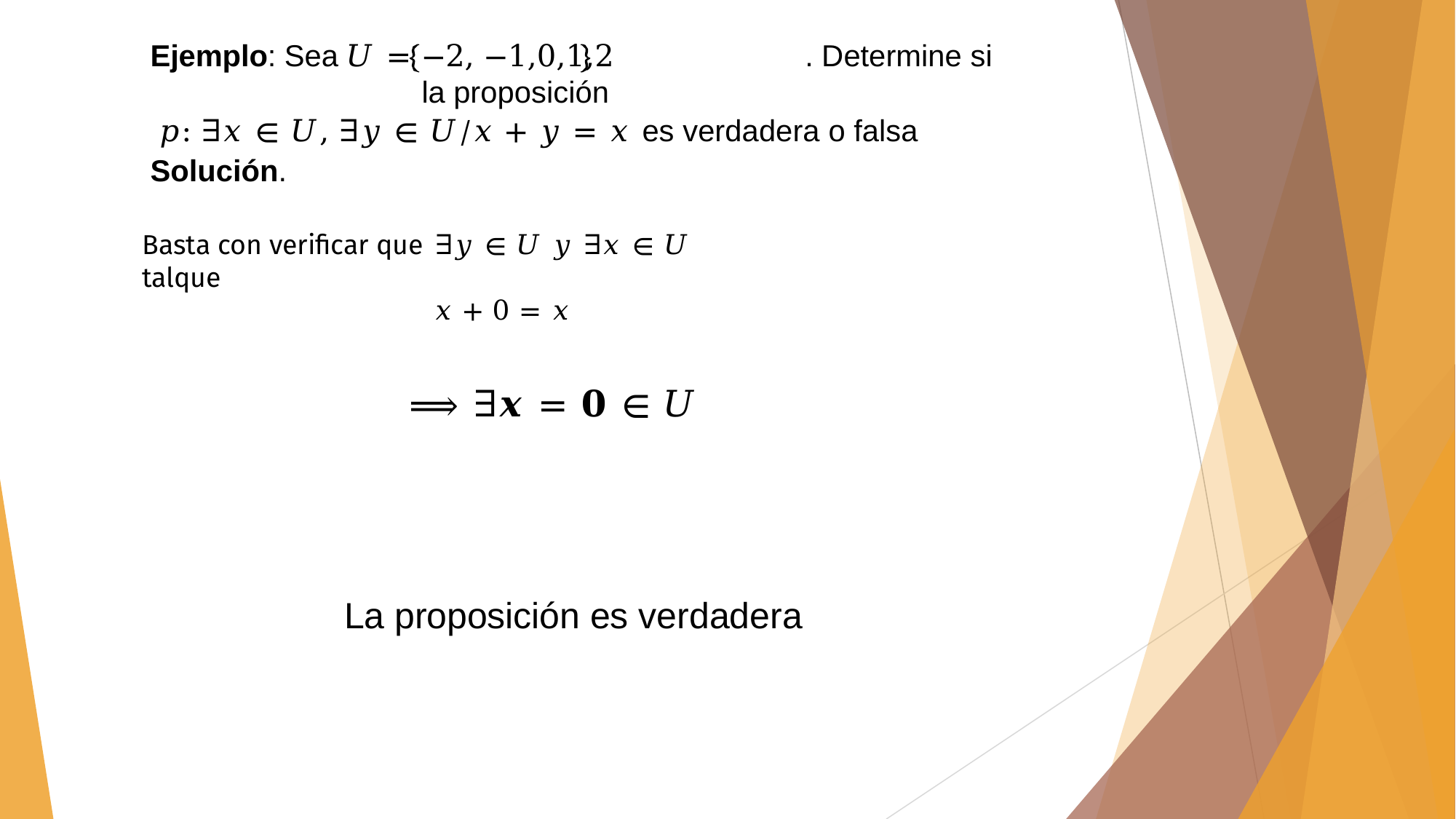

# Ejemplo: Sea 𝑈 =	−2, −1,0,1,2	. Determine si	la proposición
𝑝: ∃𝑥 ∈ 𝑈, ∃𝑦 ∈ 𝑈/𝑥 + 𝑦 = 𝑥 es verdadera o falsa

Solución.

Basta con verificar que ∃𝑦 ∈ 𝑈 𝑦 ∃𝑥 ∈ 𝑈 talque
𝑥 + 0 = 𝑥

⟹ ∃𝒙 = 𝟎 ∈ 𝑈
La proposición es verdadera